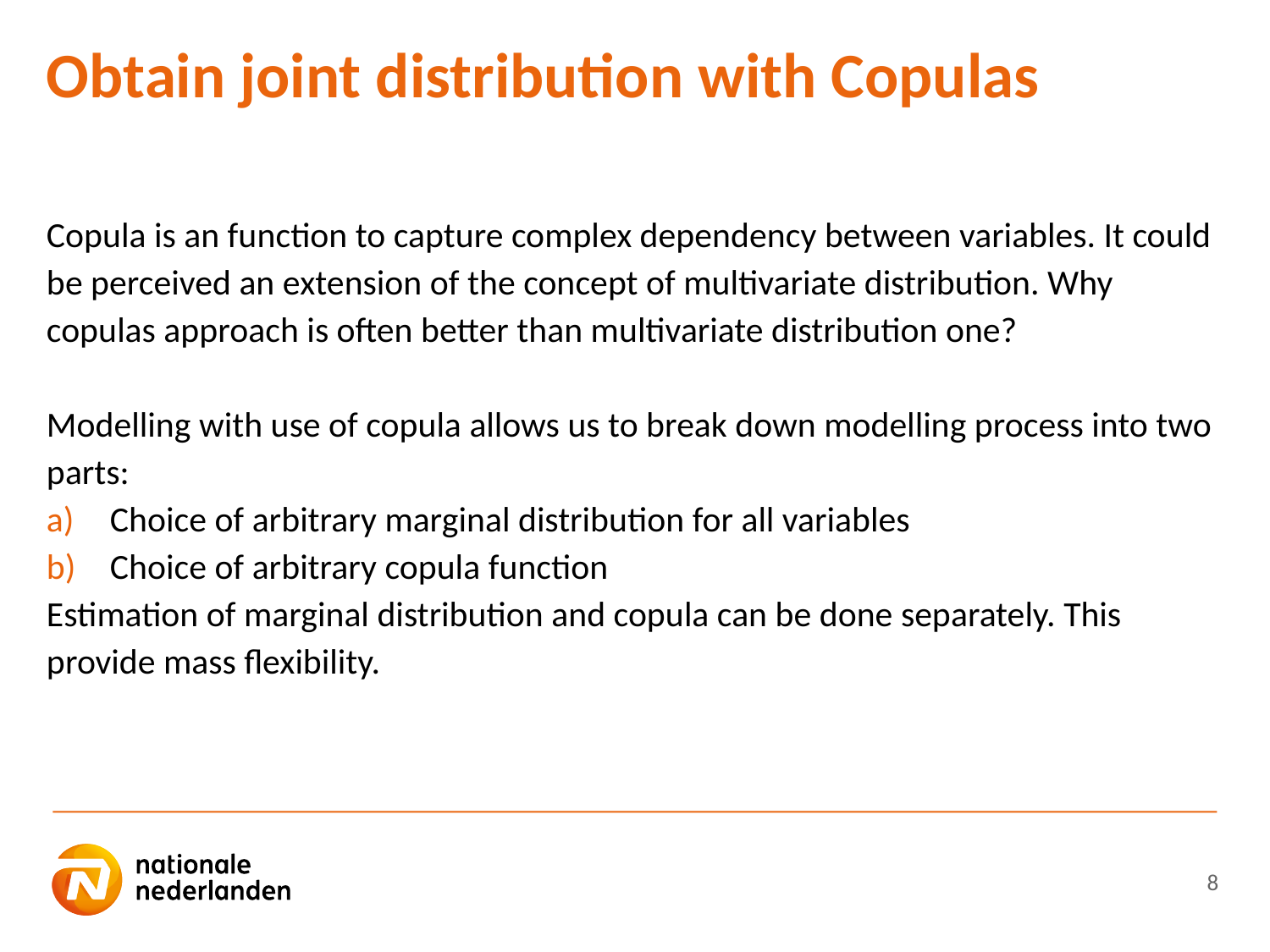

# Obtain joint distribution with Copulas
Copula is an function to capture complex dependency between variables. It could be perceived an extension of the concept of multivariate distribution. Why copulas approach is often better than multivariate distribution one?

Modelling with use of copula allows us to break down modelling process into two parts:
Choice of arbitrary marginal distribution for all variables
Choice of arbitrary copula function
Estimation of marginal distribution and copula can be done separately. This provide mass flexibility.

Use ‘formatting text-styles’ in the NN PowerPoint-menu
Do not change or add other logos
8